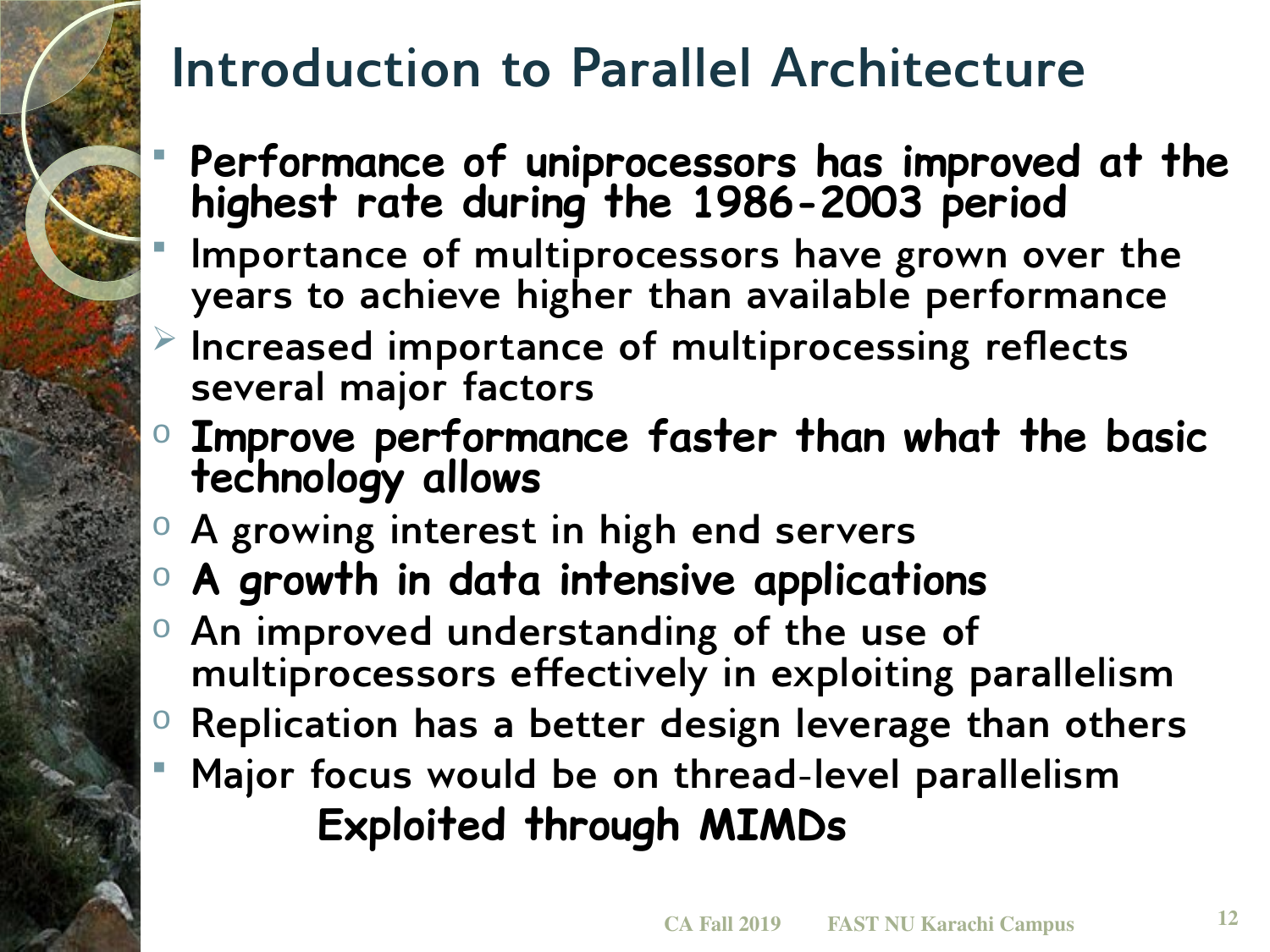

# Introduction to Parallel Architecture
Performance of uniprocessors has improved at the highest rate during the 1986-2003 period
Importance of multiprocessors have grown over the years to achieve higher than available performance
Increased importance of multiprocessing reflects several major factors
Improve performance faster than what the basic technology allows
A growing interest in high end servers
A growth in data intensive applications
An improved understanding of the use of multiprocessors effectively in exploiting parallelism
Replication has a better design leverage than others
Major focus would be on thread-level parallelism
		Exploited through MIMDs

CA Fall 2019
12
FAST NU Karachi Campus